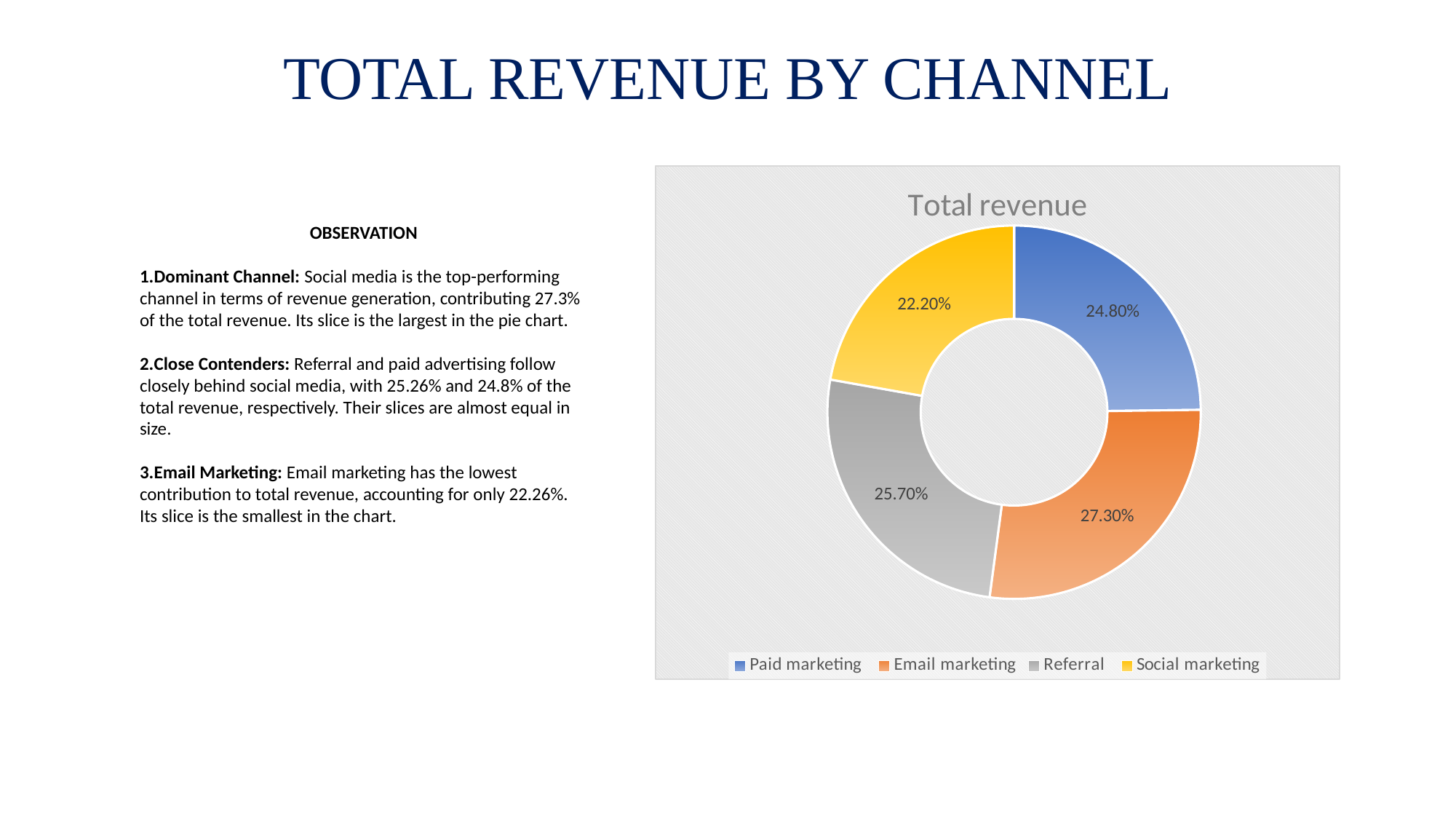

TOTAL REVENUE BY CHANNEL

### Chart: Total revenue

| Category | Sales |
|---|---|
| Paid marketing  | 0.248 |
| Email marketing | 0.273 |
| Referral  | 0.257 |
| Social marketing | 0.222 |
OBSERVATION

Dominant Channel: Social media is the top-performing channel in terms of revenue generation, contributing 27.3% of the total revenue. Its slice is the largest in the pie chart.

Close Contenders: Referral and paid advertising follow closely behind social media, with 25.26% and 24.8% of the total revenue, respectively. Their slices are almost equal in size.

Email Marketing: Email marketing has the lowest contribution to total revenue, accounting for only 22.26%. Its slice is the smallest in the chart.